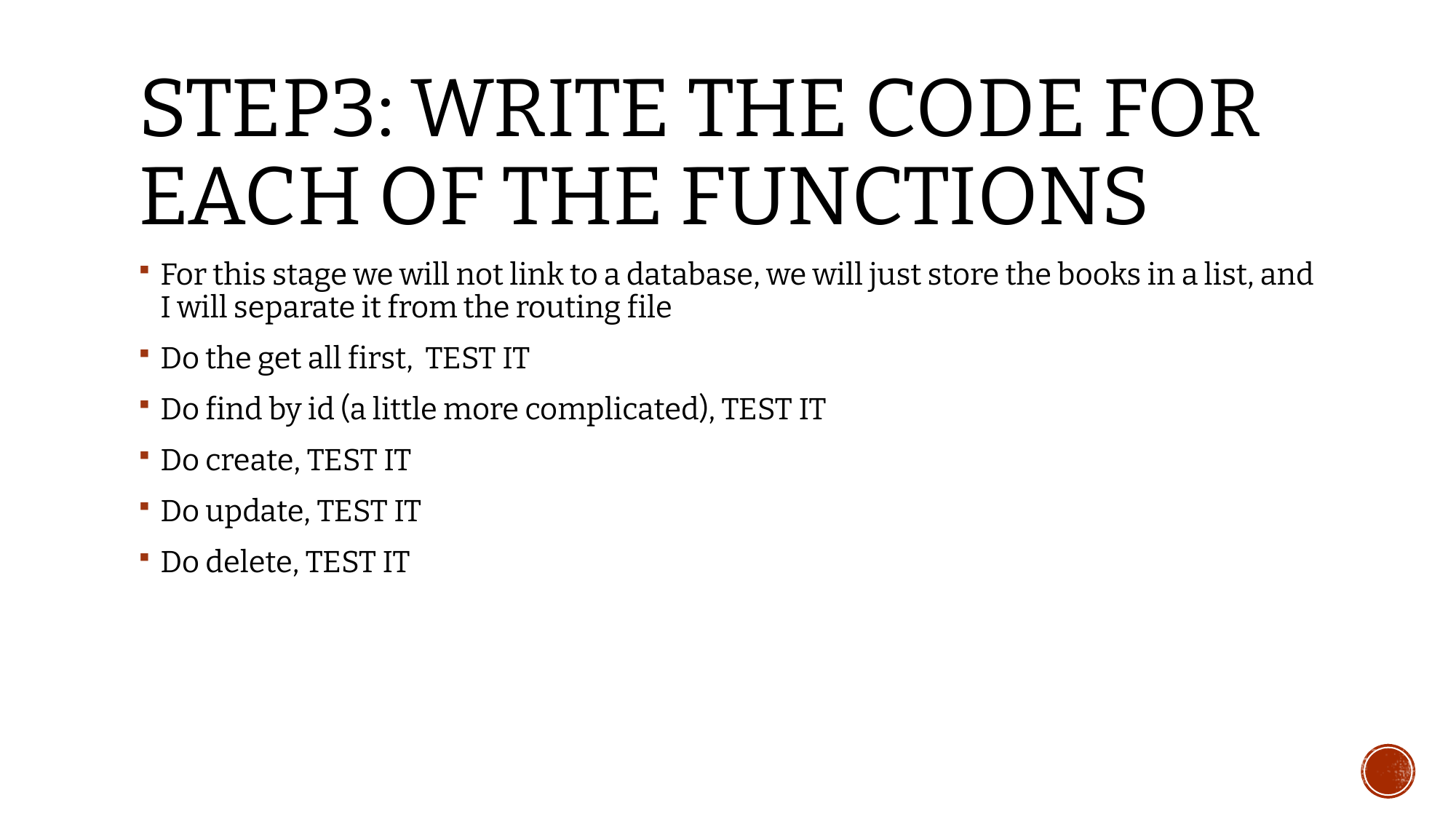

# STEP3: write the code for each of the functions
For this stage we will not link to a database, we will just store the books in a list, and I will separate it from the routing file
Do the get all first,  TEST IT
Do find by id (a little more complicated), TEST IT
Do create, TEST IT
Do update, TEST IT
Do delete, TEST IT